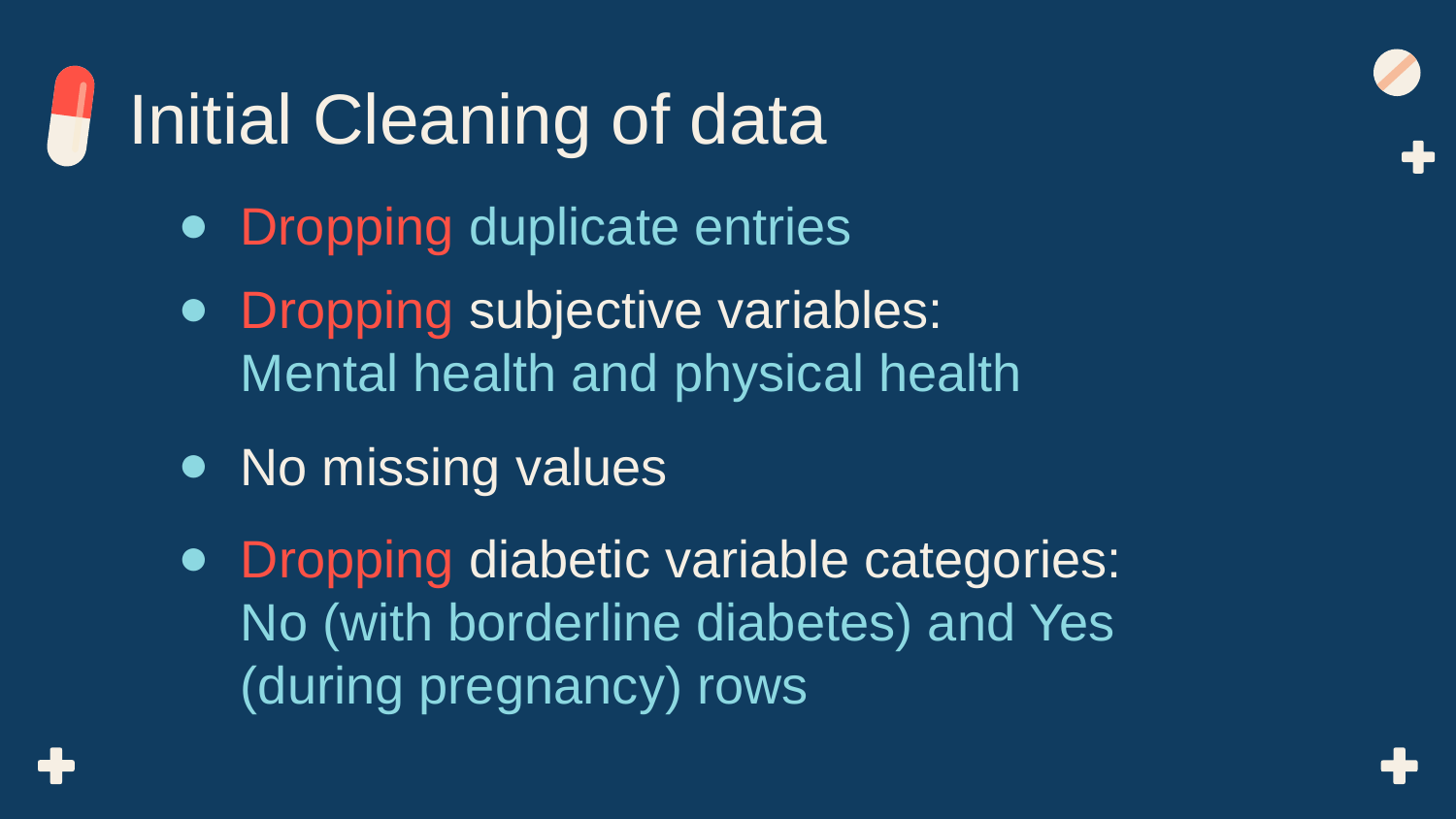

# Initial Cleaning of data
Dropping duplicate entries
Dropping subjective variables:
Mental health and physical health
No missing values
Dropping diabetic variable categories:
No (with borderline diabetes) and Yes (during pregnancy) rows